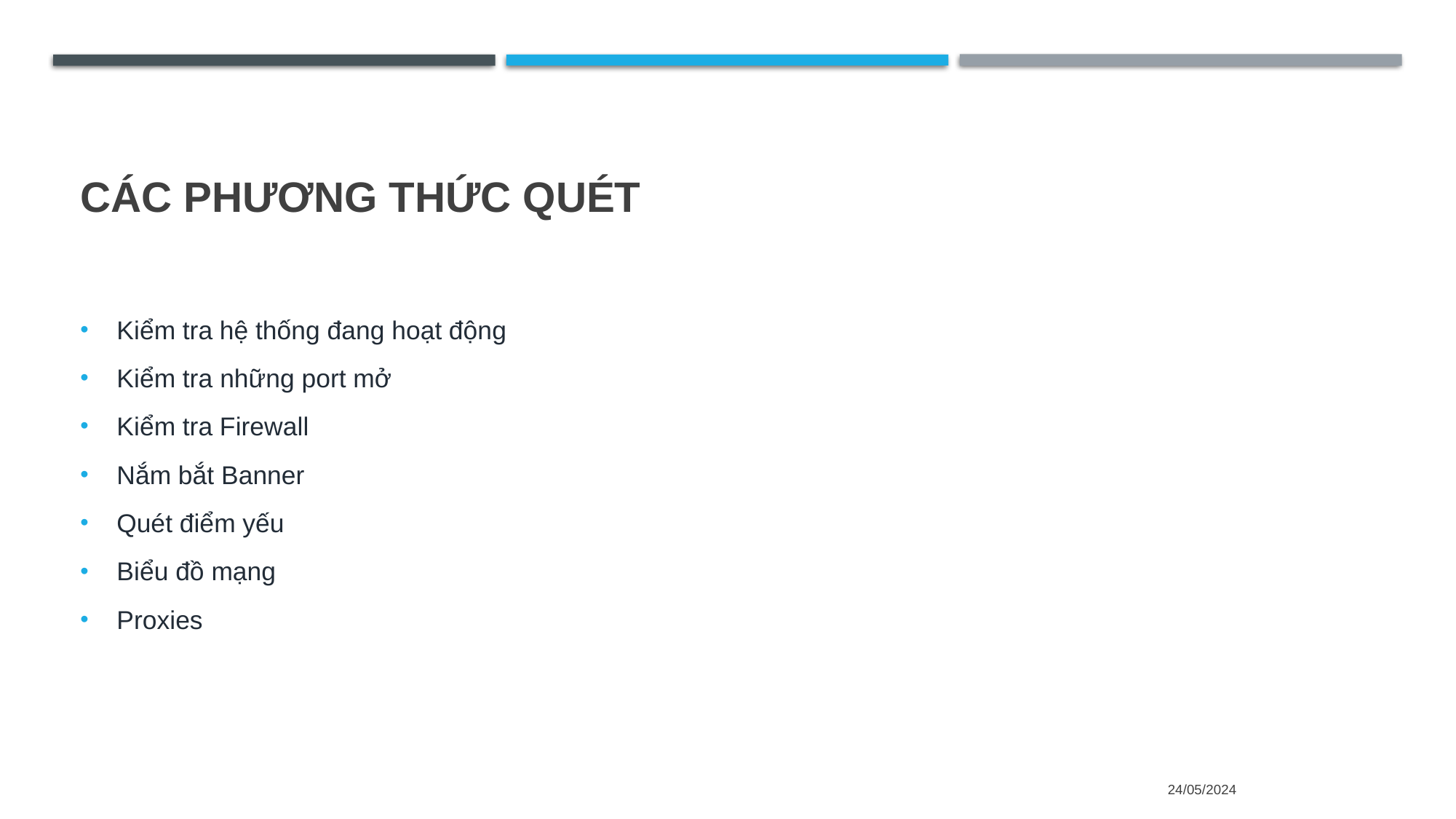

# Các phương thức quét
Kiểm tra hệ thống đang hoạt động
Kiểm tra những port mở
Kiểm tra Firewall
Nắm bắt Banner
Quét điểm yếu
Biểu đồ mạng
Proxies

24/05/2024